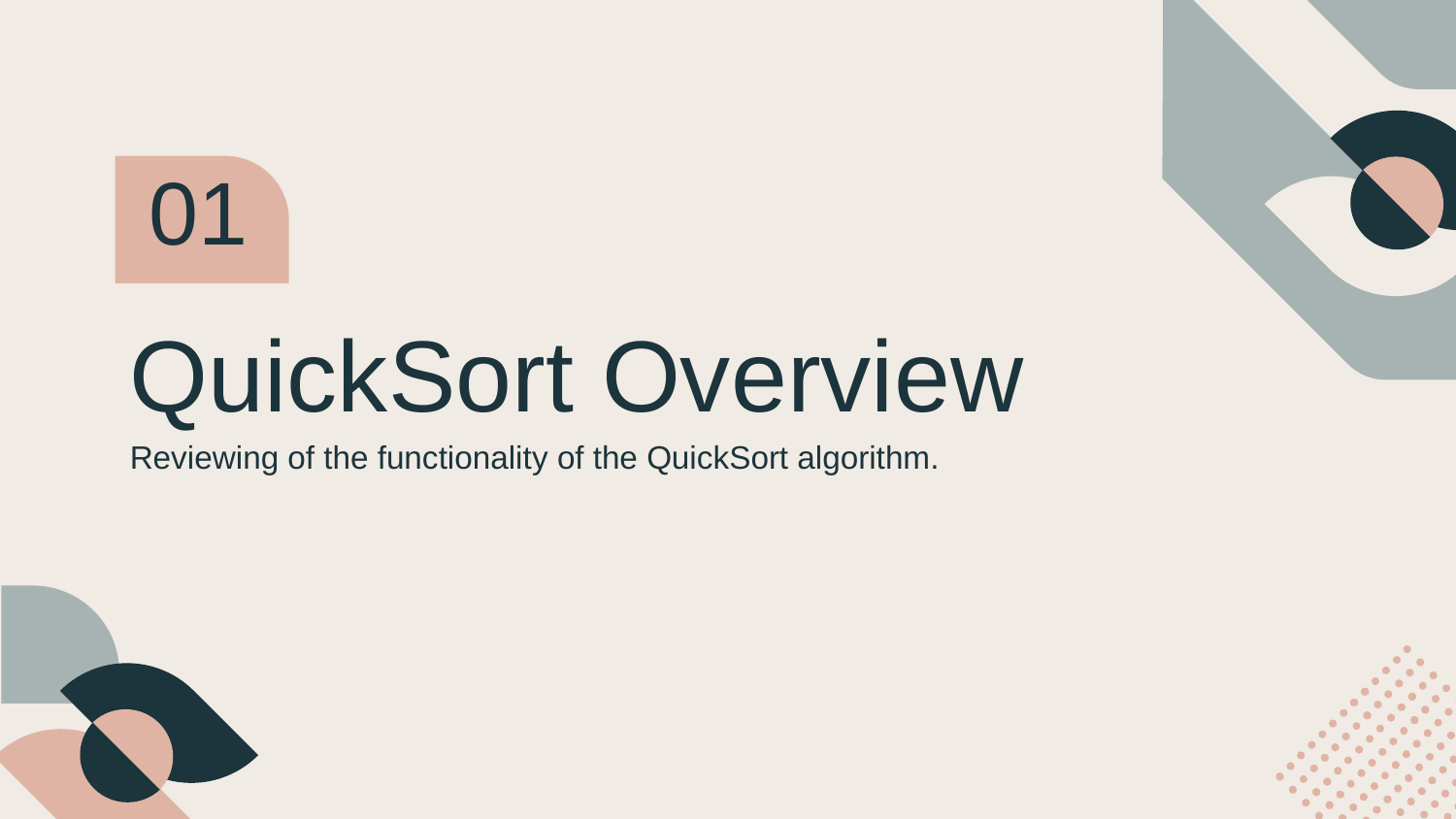

01
# QuickSort Overview
Reviewing of the functionality of the QuickSort algorithm.